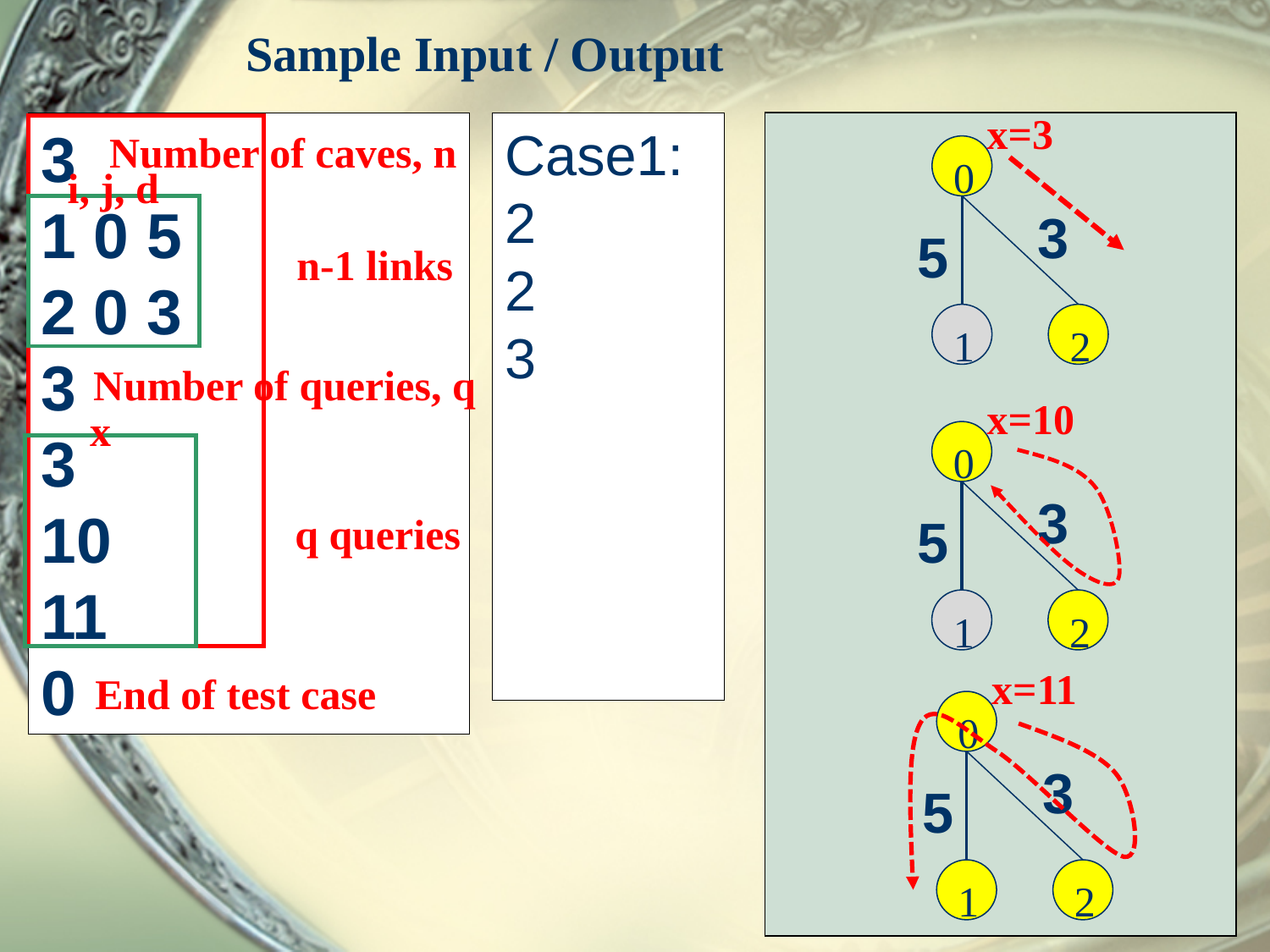

# Sample Input / Output
x=3

3
1 0 5
2 0 3
3
3
10
11
0
Case1: 2
2
3

Number of caves, n
0
i, j, d

3
5
n-1 links
1
2
Number of queries, q
x=10
x
0

3
5
q queries
1
2
x=11
End of test case
0

3
5
1
2